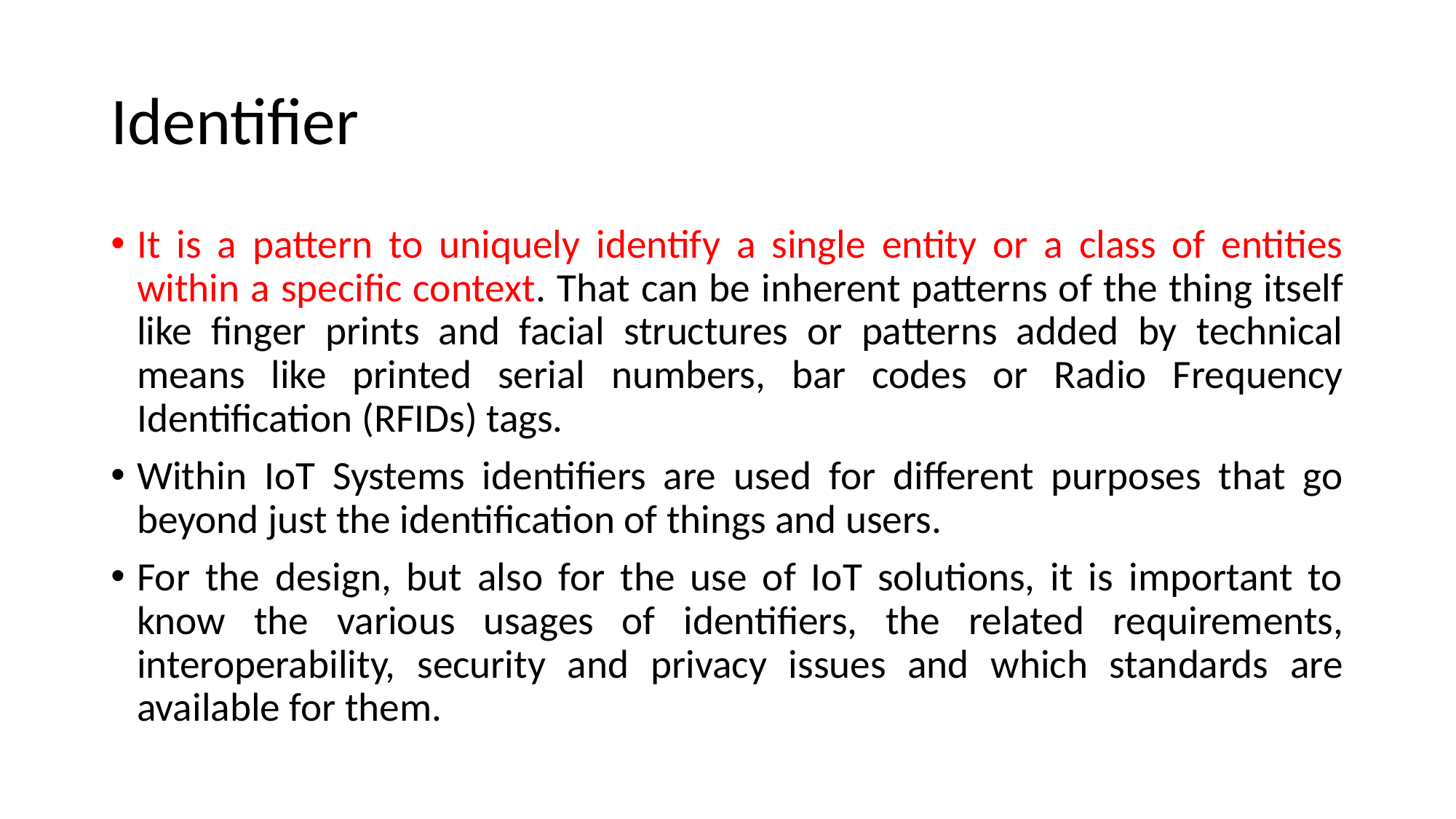

# Identifier
It is a pattern to uniquely identify a single entity or a class of entities within a specific context. That can be inherent patterns of the thing itself like finger prints and facial structures or patterns added by technical means like printed serial numbers, bar codes or Radio Frequency Identification (RFIDs) tags.
Within IoT Systems identifiers are used for different purposes that go beyond just the identification of things and users.
For the design, but also for the use of IoT solutions, it is important to know the various usages of identifiers, the related requirements, interoperability, security and privacy issues and which standards are available for them.